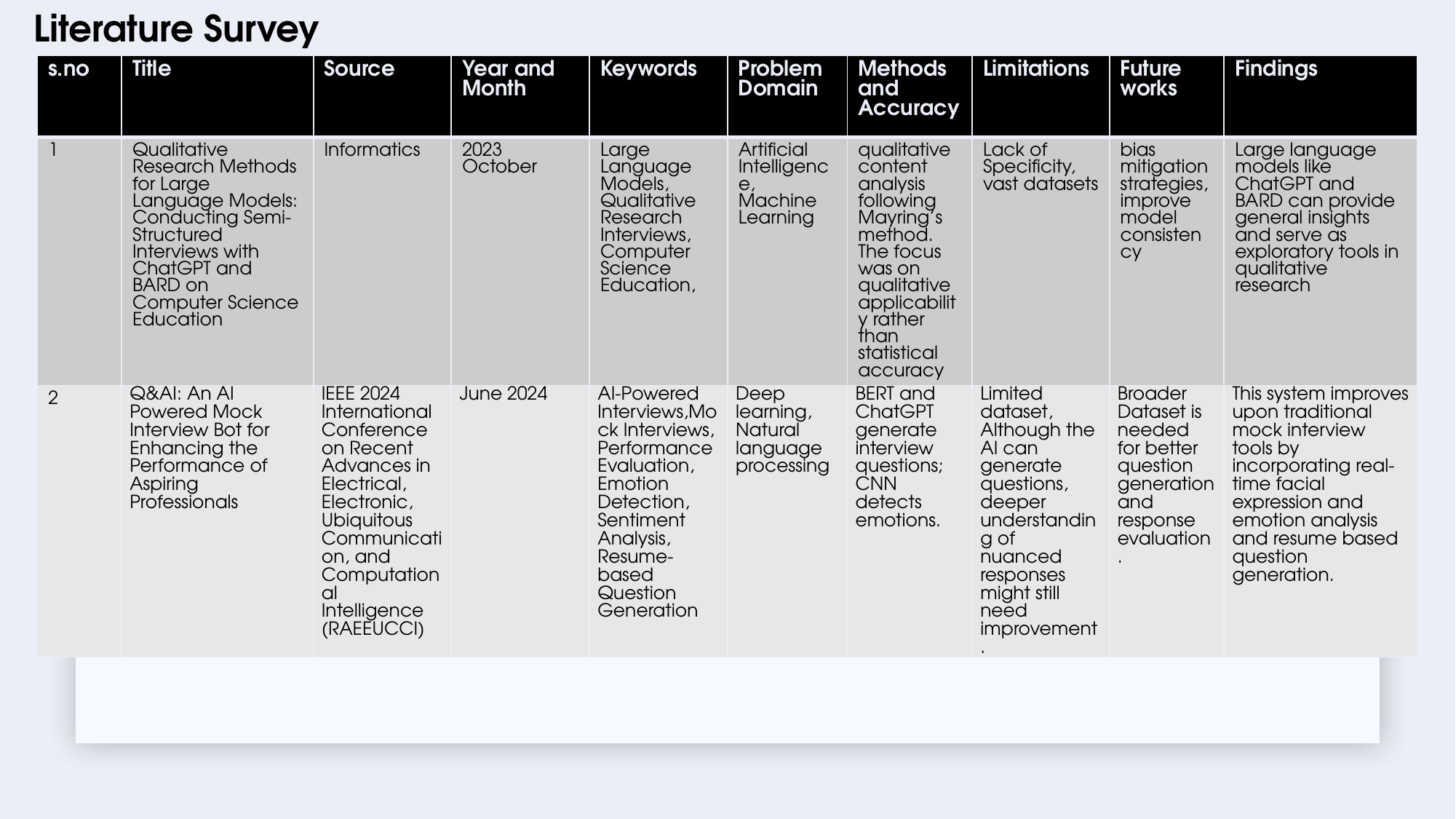

Literature Survey
| s.no | Title | Source | Year and Month | Keywords | Problem Domain | Methods and Accuracy | Limitations | Future works | Findings |
| --- | --- | --- | --- | --- | --- | --- | --- | --- | --- |
| 1 | Qualitative Research Methods for Large Language Models: Conducting Semi-Structured Interviews with ChatGPT and BARD on Computer Science Education | Informatics | 2023 October | Large Language Models, Qualitative Research Interviews, Computer Science Education, | Artificial Intelligence, Machine Learning | qualitative content analysis following Mayring’s method. The focus was on qualitative applicability rather than statistical accuracy | Lack of Specificity, vast datasets | bias mitigation strategies, improve model consistency | Large language models like ChatGPT and BARD can provide general insights and serve as exploratory tools in qualitative research |
| 2 | Q&AI: An AI Powered Mock Interview Bot for Enhancing the Performance of Aspiring Professionals | IEEE 2024 International Conference on Recent Advances in Electrical, Electronic, Ubiquitous Communication, and Computational Intelligence (RAEEUCCI) | June 2024 | AI-Powered Interviews,Mock Interviews, Performance Evaluation, Emotion Detection, Sentiment Analysis, Resume-based Question Generation | Deep learning, Natural language processing | BERT and ChatGPT generate interview questions; CNN detects emotions. | Limited dataset, Although the AI can generate questions, deeper understanding of nuanced responses might still need improvement. | Broader Dataset is needed for better question generation and response evaluation. | This system improves upon traditional mock interview tools by incorporating real-time facial expression and emotion analysis and resume based question generation. |